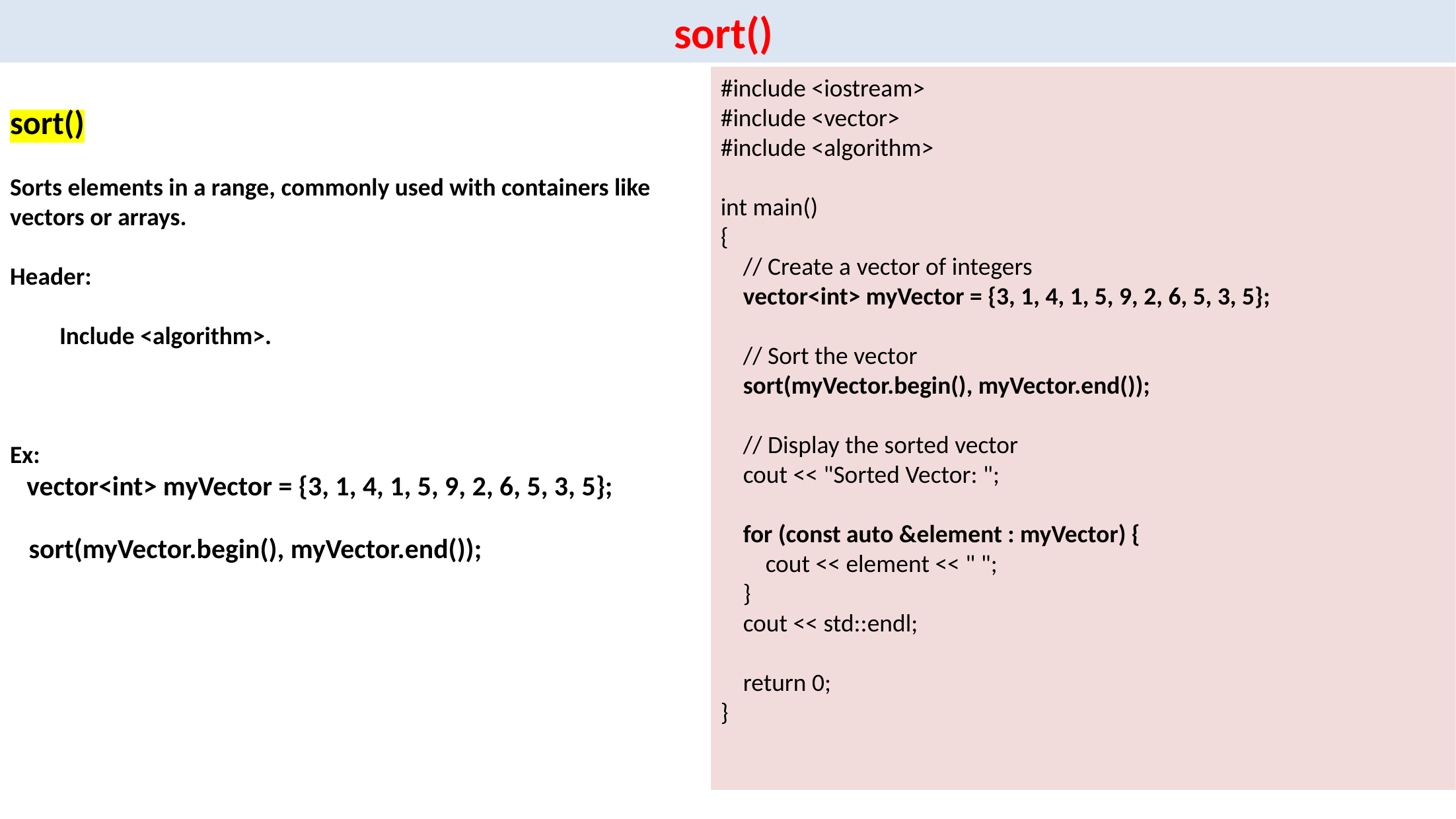

sort()

sort()

Sorts elements in a range, commonly used with containers like vectors or arrays.

Header:

Include <algorithm>.

Ex:
   vector<int> myVector = {3, 1, 4, 1, 5, 9, 2, 6, 5, 3, 5};

   sort(myVector.begin(), myVector.end());
#include <iostream>
#include <vector>
#include <algorithm>

int main()
{
    // Create a vector of integers
    vector<int> myVector = {3, 1, 4, 1, 5, 9, 2, 6, 5, 3, 5};

    // Sort the vector
    sort(myVector.begin(), myVector.end());

    // Display the sorted vector
    cout << "Sorted Vector: ";

    for (const auto &element : myVector) {
        cout << element << " ";
    }
    cout << std::endl;

    return 0;
}